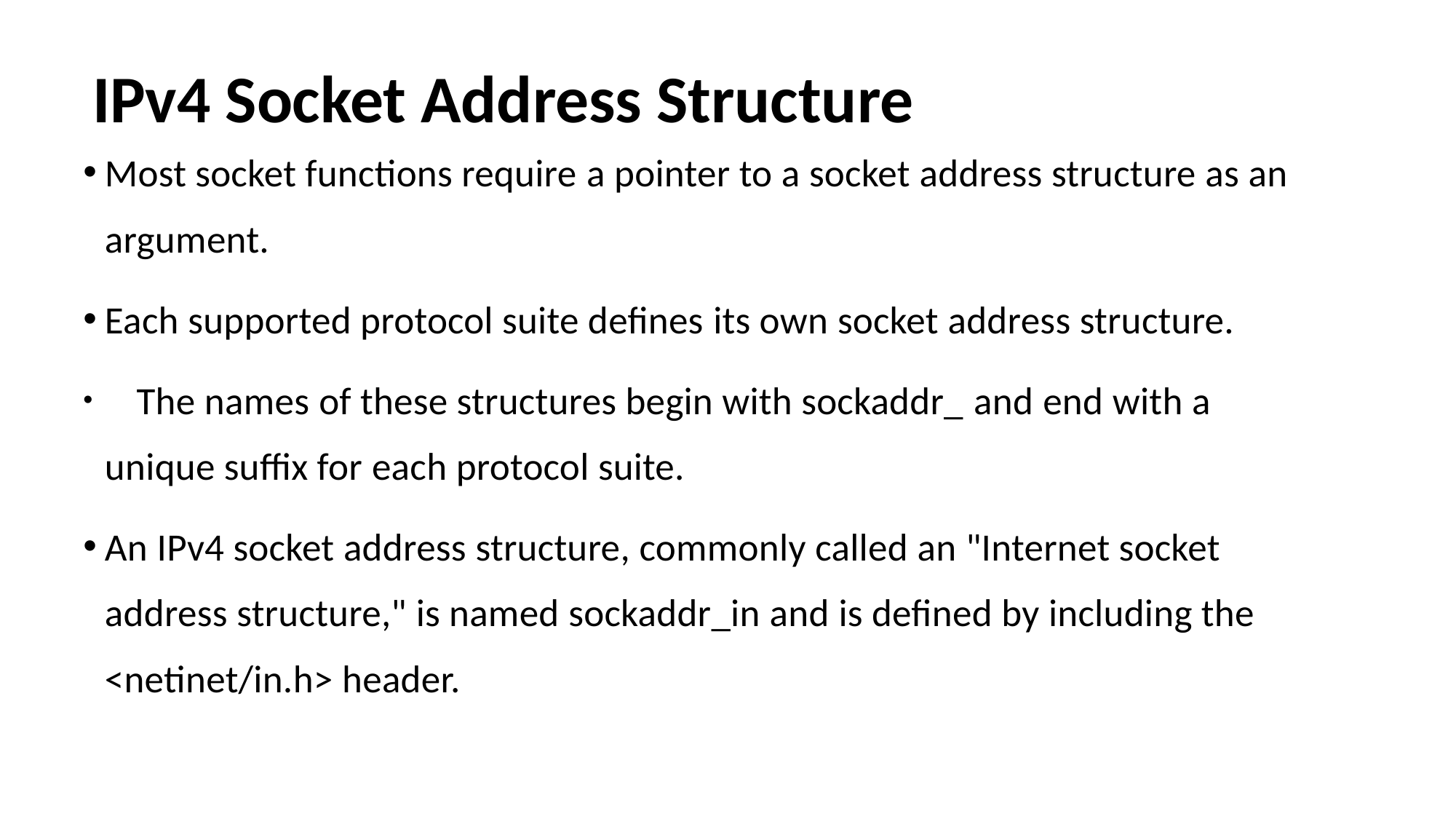

# IPv4 Socket Address Structure
Most socket functions require a pointer to a socket address structure as an  argument.
Each supported protocol suite defines its own socket address structure.
	The names of these structures begin with sockaddr_ and end with a  unique suffix for each protocol suite.
An IPv4 socket address structure, commonly called an "Internet socket  address structure," is named sockaddr_in and is defined by including the
<netinet/in.h> header.